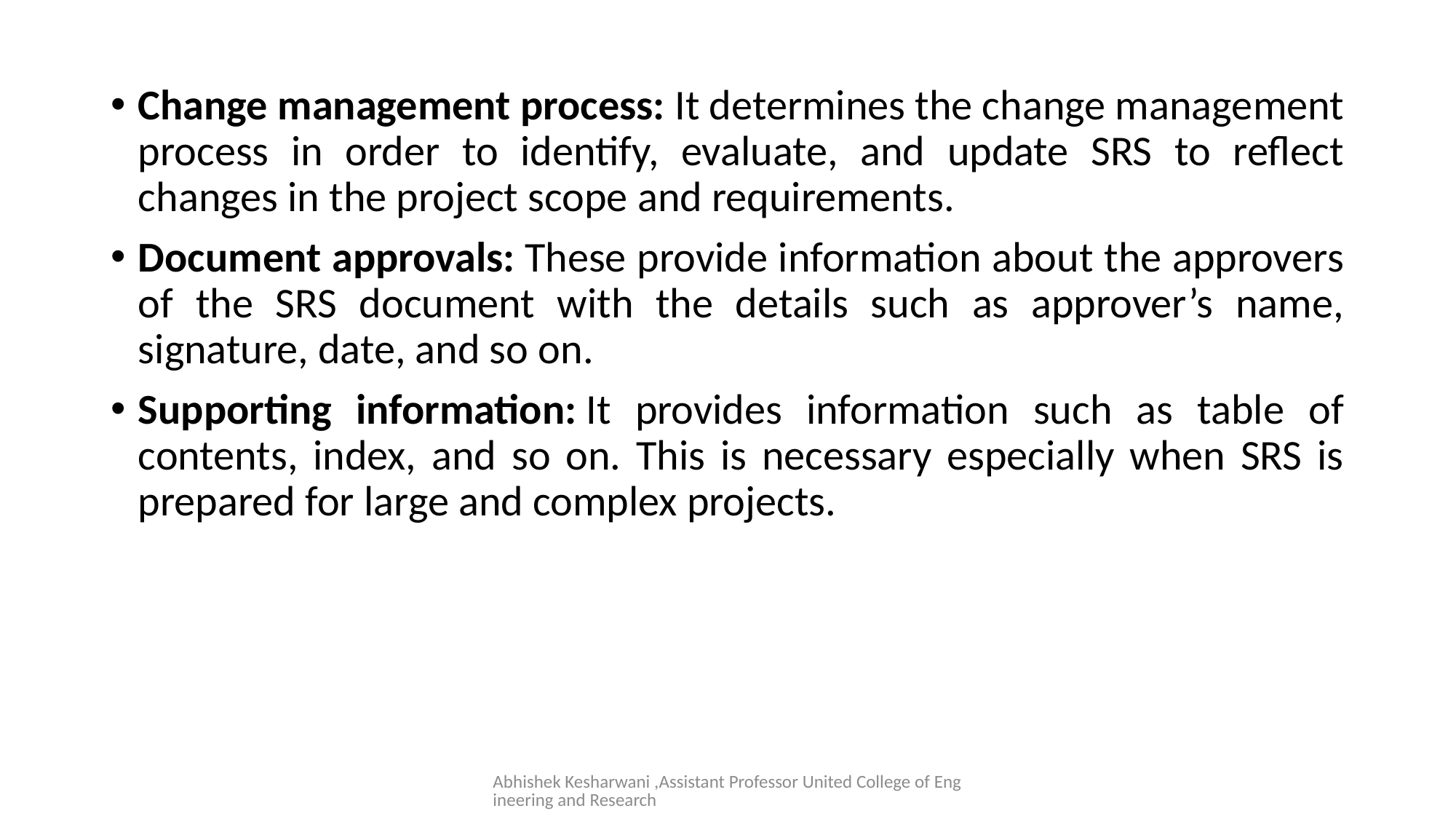

#
Change management process: It determines the change management process in order to identify, evaluate, and update SRS to reflect changes in the project scope and requirements.
Document approvals: These provide information about the approvers of the SRS document with the details such as approver’s name, signature, date, and so on.
Supporting information: It provides information such as table of contents, index, and so on. This is necessary especially when SRS is prepared for large and complex projects.

Abhishek Kesharwani ,Assistant Professor United College of Engineering and Research